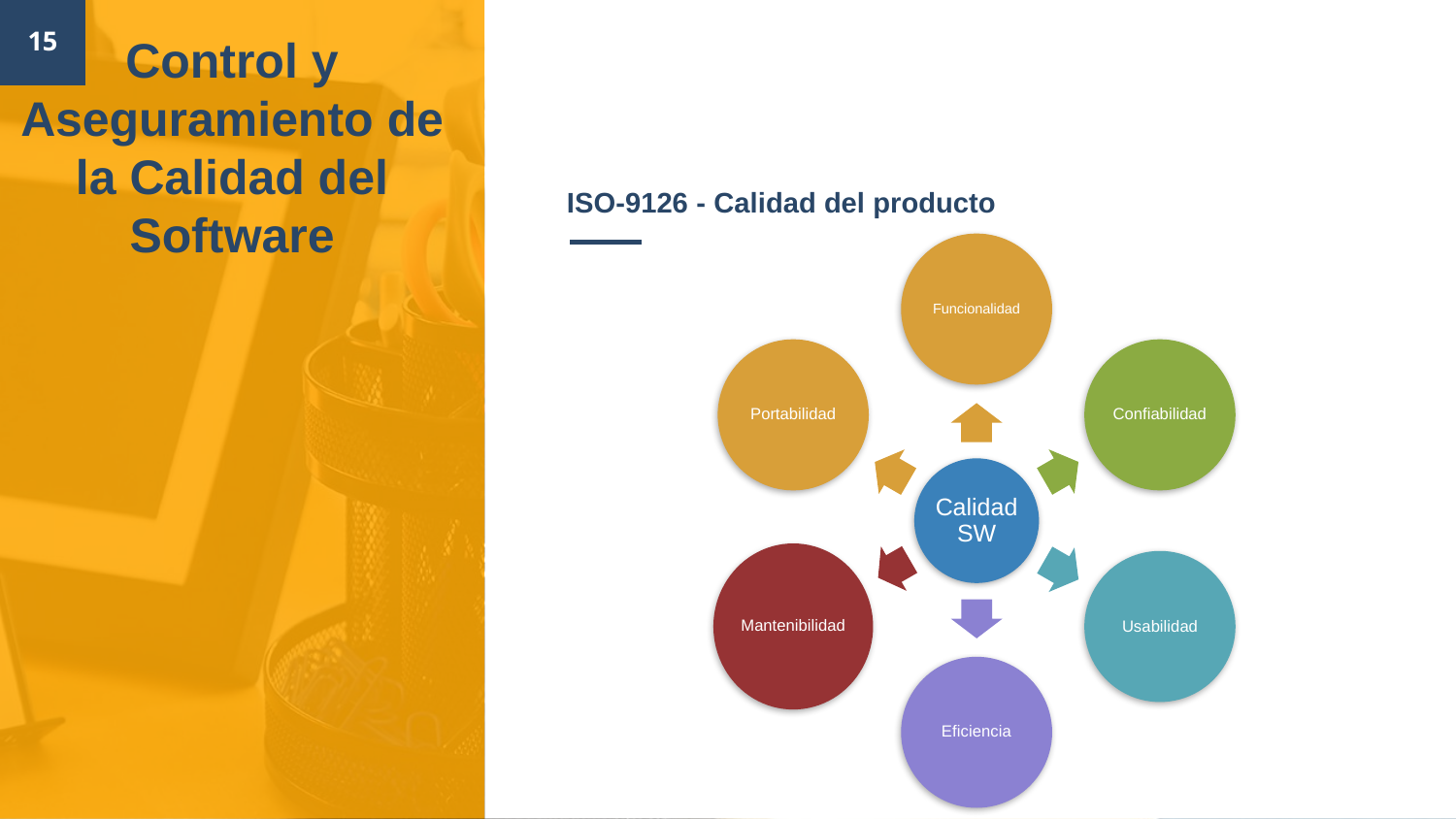

Control y Aseguramiento de la Calidad del Software
15
# ISO-9126 - Calidad del producto
Calidad SW

Funcionalidad

Confiabilidad

Usabilidad

Eficiencia

Mantenibilidad

Portabilidad